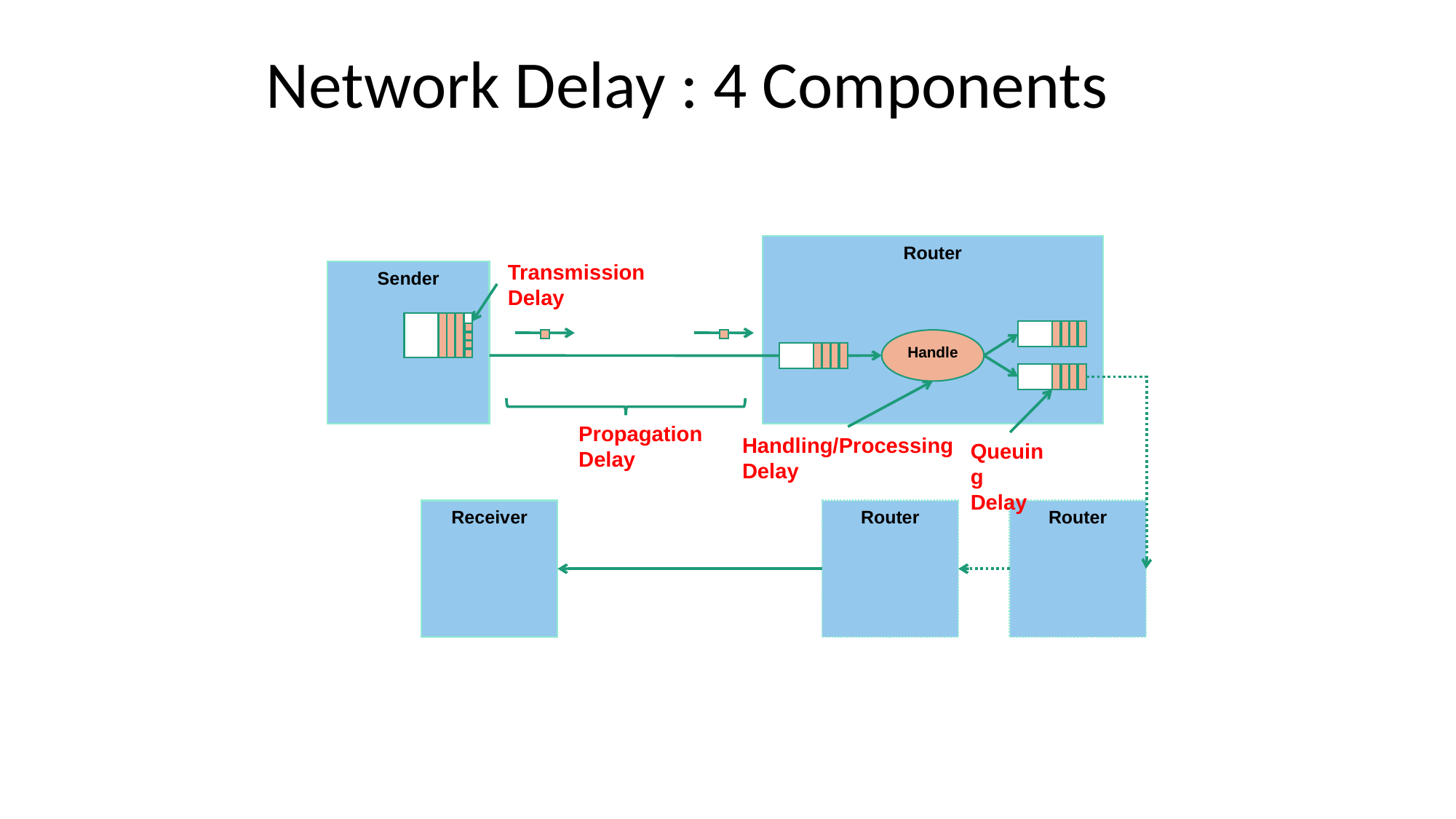

# Network Delay : 4 Components
Router
Transmission
Delay
Sender

Handle

Propagation
Delay
Handling/Processing
Delay
Queuing
Delay
Receiver
Router
Router